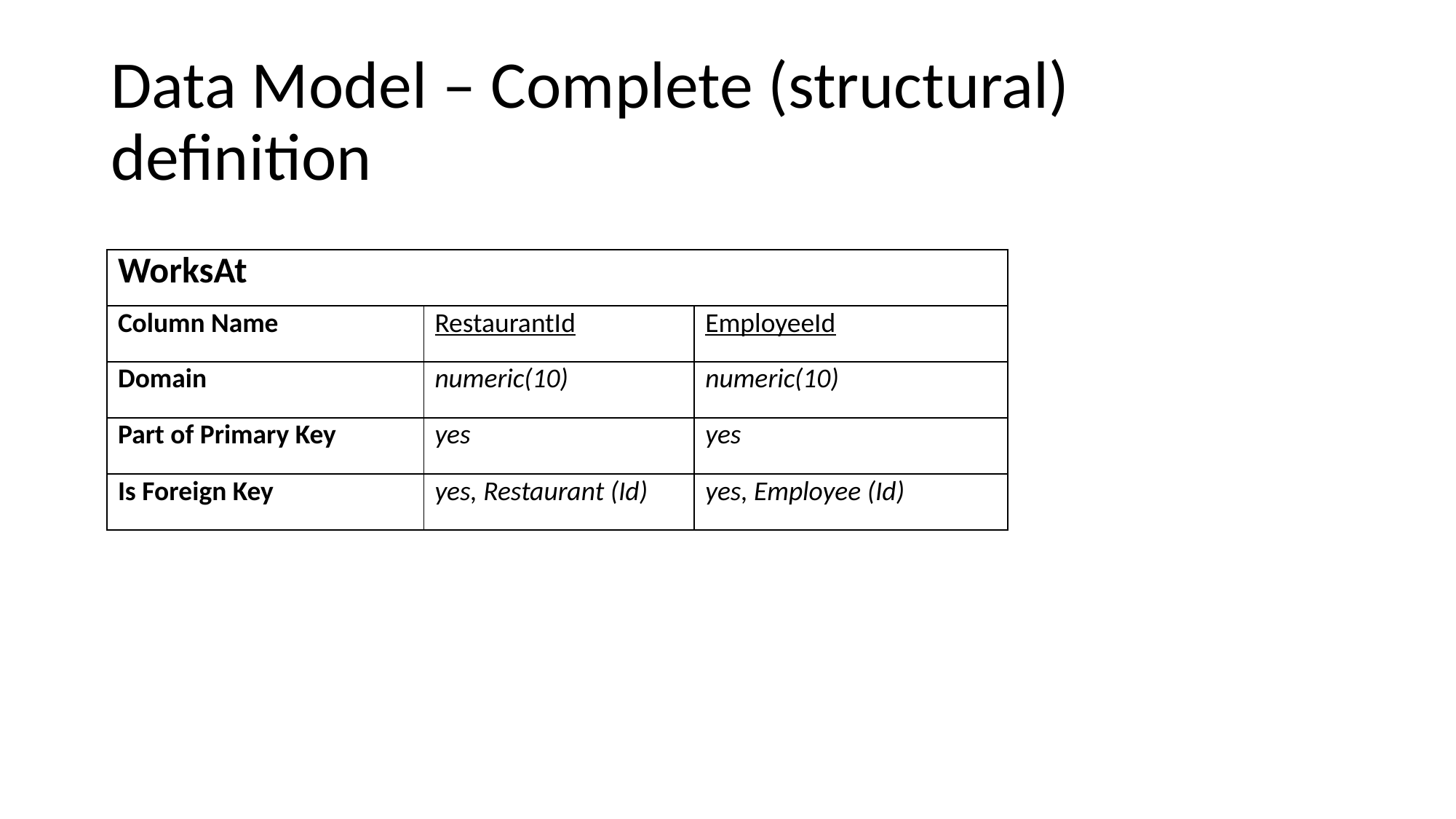

# Data Model – Complete (structural) definition
| WorksAt |  |  |
| --- | --- | --- |
| Column Name | RestaurantId | EmployeeId |
| Domain | numeric(10) | numeric(10) |
| Part of Primary Key | yes | yes |
| Is Foreign Key | yes, Restaurant (Id) | yes, Employee (Id) |